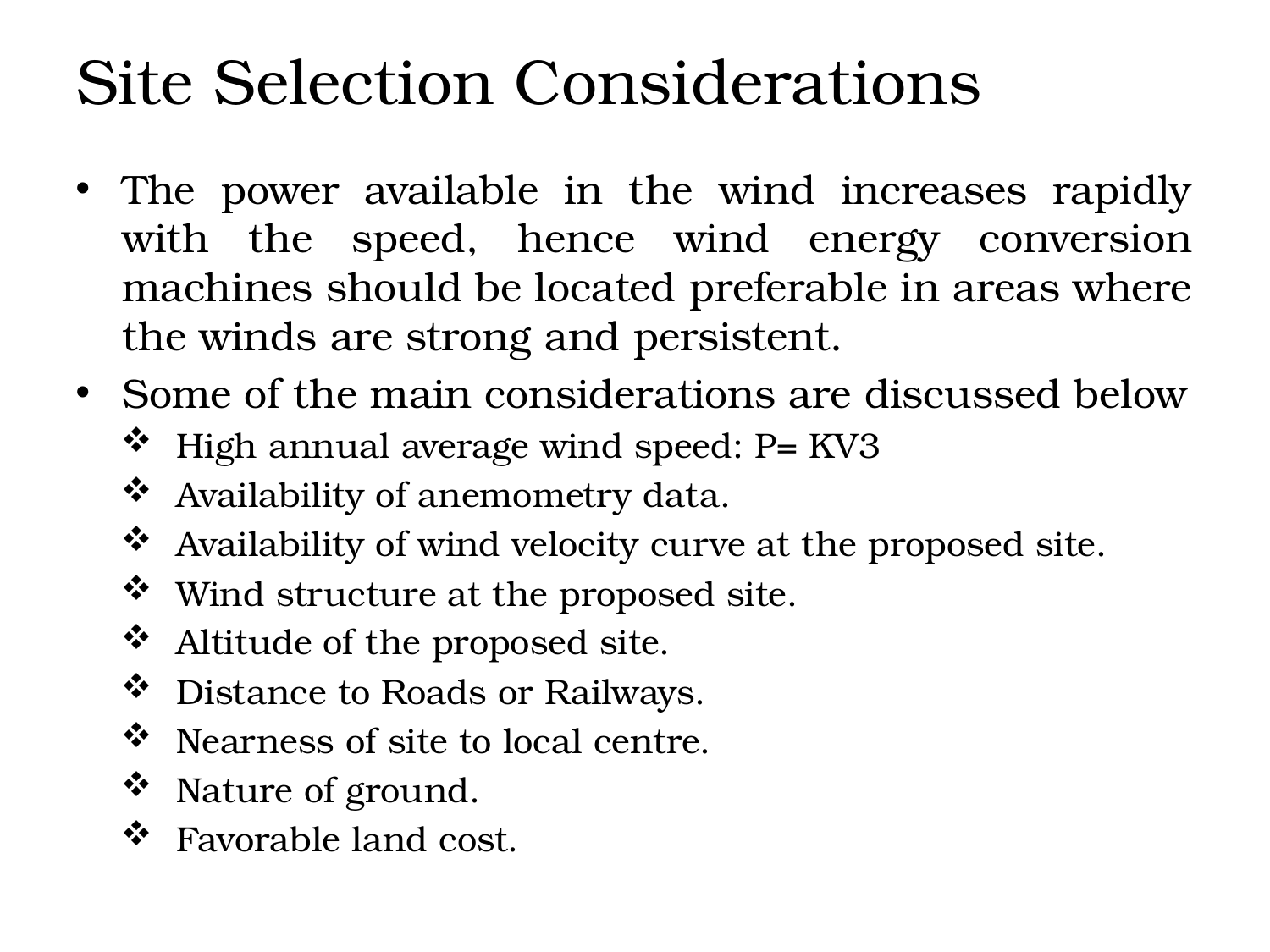

# Site Selection Considerations
The power available in the wind increases rapidly with the speed, hence wind energy conversion machines should be located preferable in areas where the winds are strong and persistent.
Some of the main considerations are discussed below
High annual average wind speed: P= KV3
Availability of anemometry data.
Availability of wind velocity curve at the proposed site.
Wind structure at the proposed site.
Altitude of the proposed site.
Distance to Roads or Railways.
Nearness of site to local centre.
Nature of ground.
Favorable land cost.